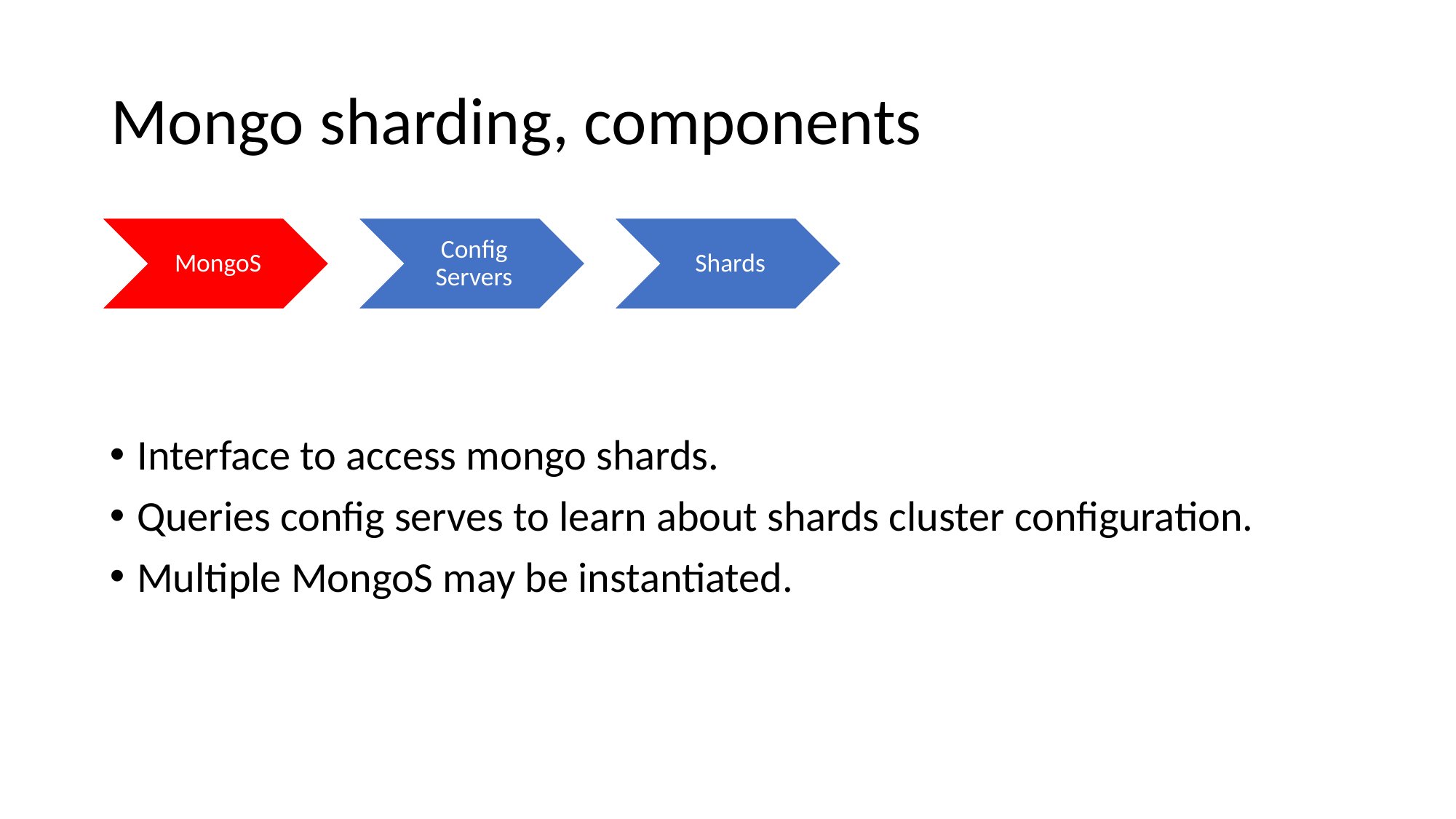

# Mongo sharding, components

MongoS

Config Servers

Shards

Interface to access mongo shards.
Queries config serves to learn about shards cluster configuration.
Multiple MongoS may be instantiated.